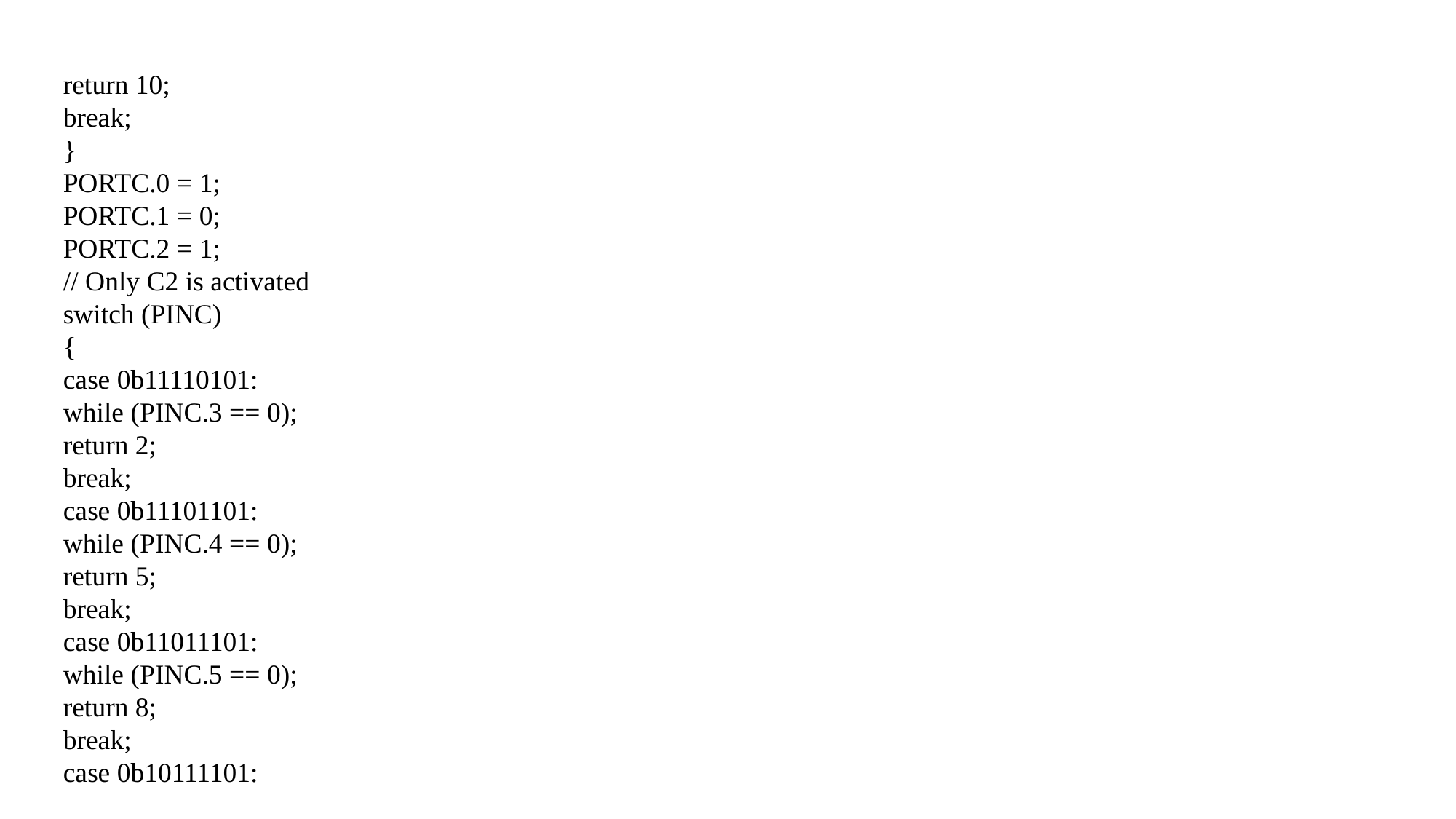

return 10;
break;
}
PORTC.0 = 1;
PORTC.1 = 0;
PORTC.2 = 1;
// Only C2 is activated
switch (PINC)
{
case 0b11110101:
while (PINC.3 == 0);
return 2;
break;
case 0b11101101:
while (PINC.4 == 0);
return 5;
break;
case 0b11011101:
while (PINC.5 == 0);
return 8;
break;
case 0b10111101: